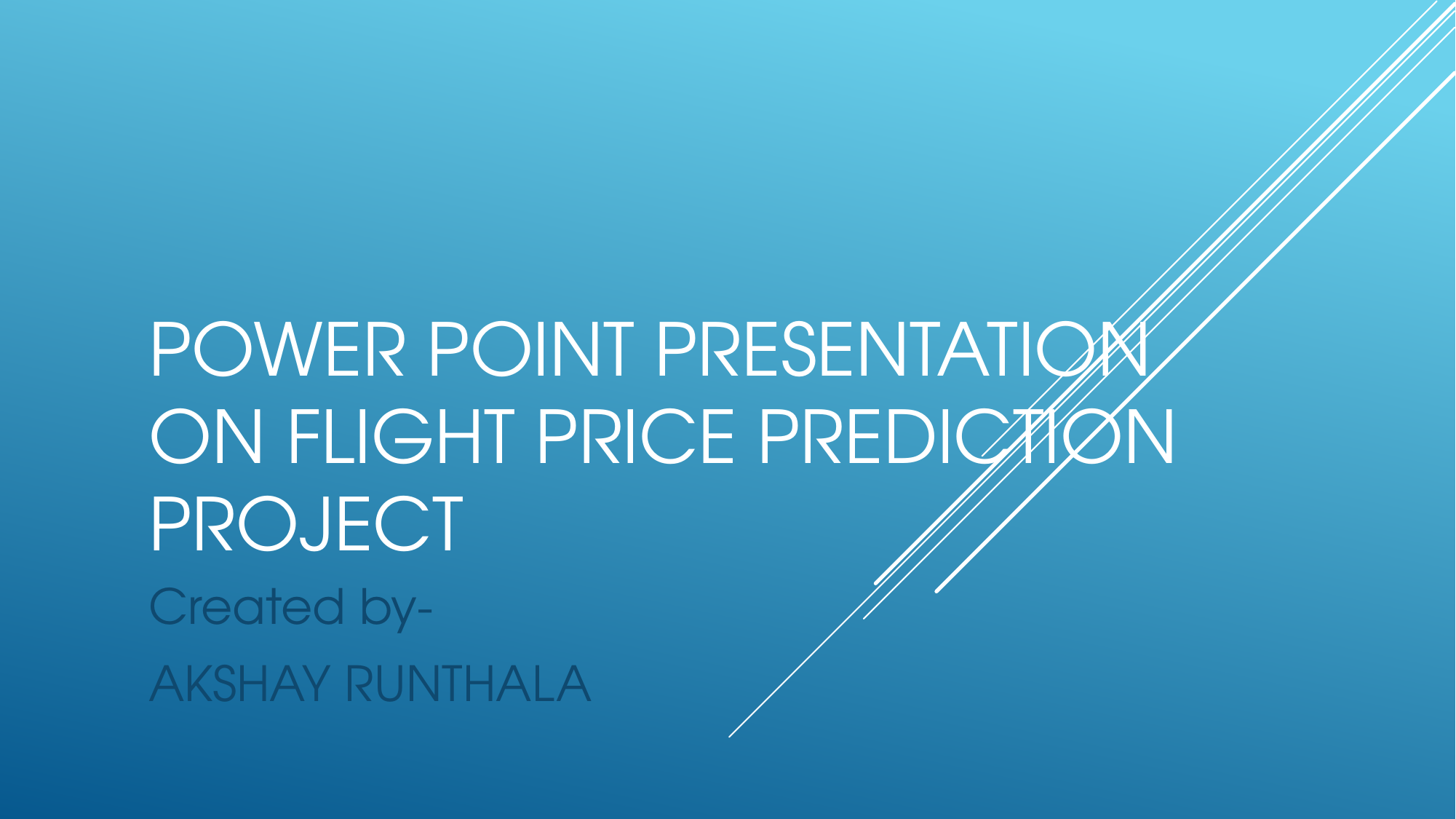

# Power Point Presentation on Flight Price prediction project
Created by-
AKSHAY RUNTHALA